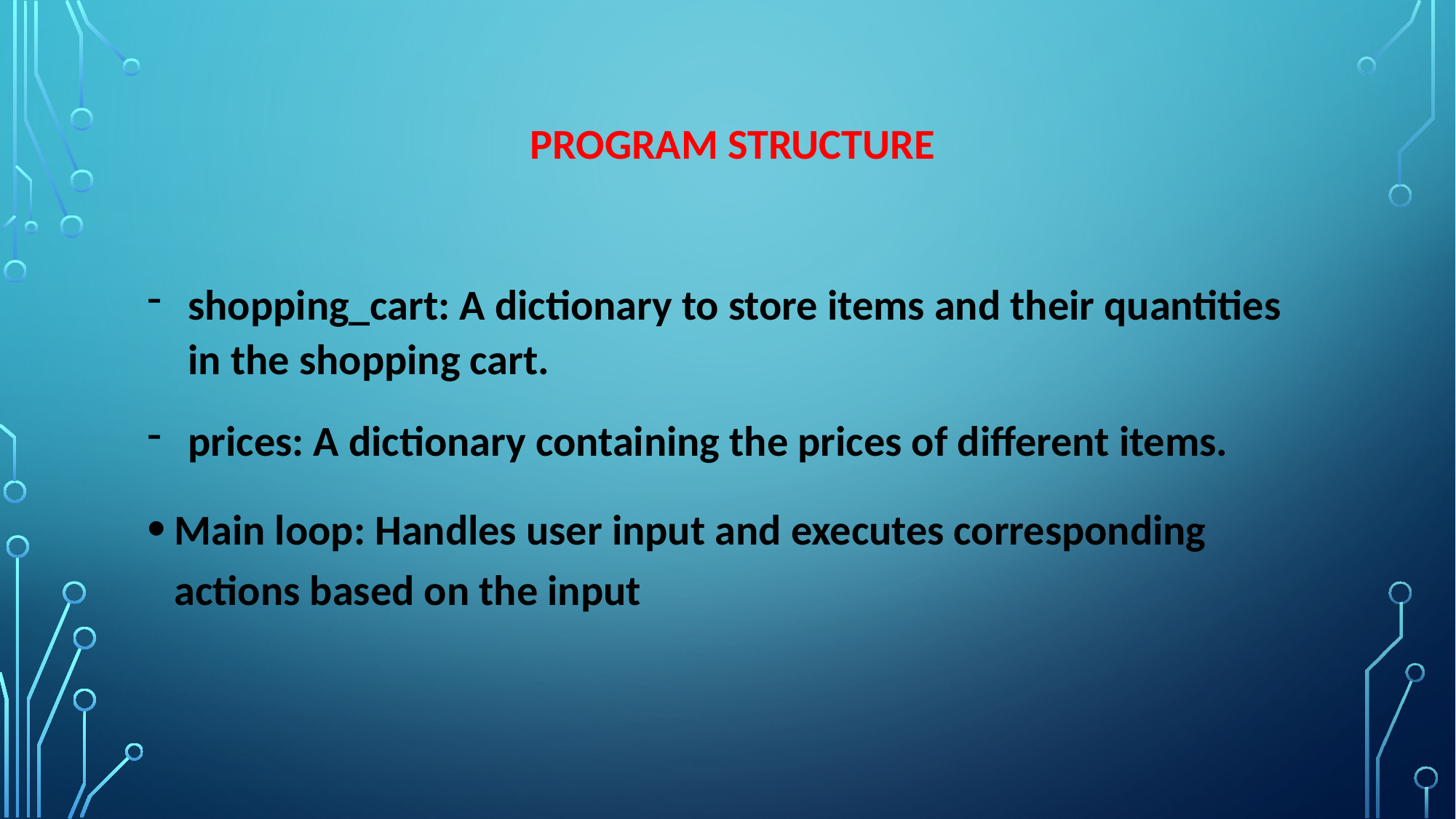

# Program Structure
shopping_cart: A dictionary to store items and their quantities in the shopping cart.
prices: A dictionary containing the prices of different items.
Main loop: Handles user input and executes corresponding actions based on the input